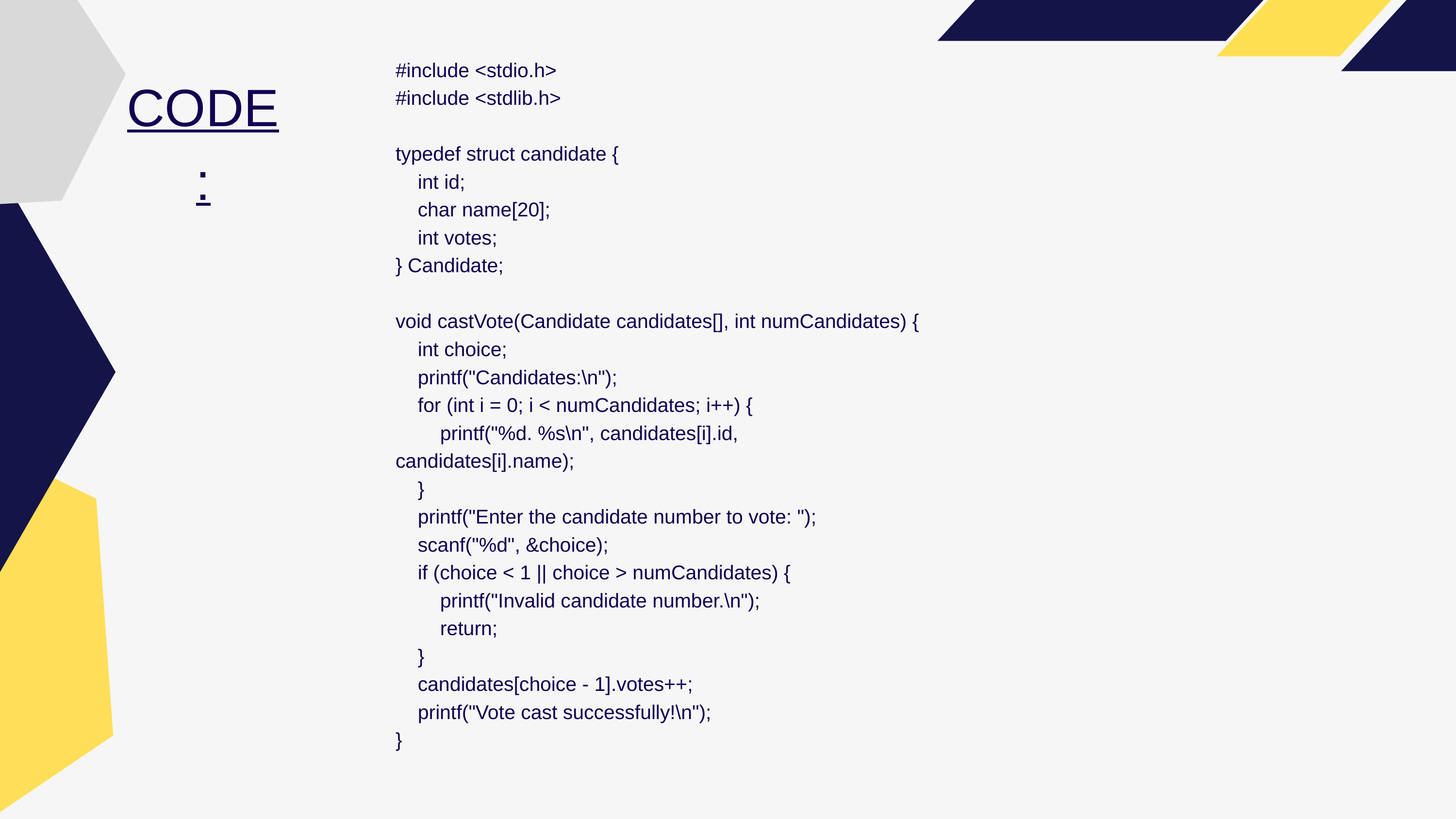

#include <stdio.h>
#include <stdlib.h>

typedef struct candidate {
    int id;
    char name[20];
    int votes;
} Candidate;

void castVote(Candidate candidates[], int numCandidates) {
    int choice;
    printf("Candidates:\n");
    for (int i = 0; i < numCandidates; i++) {
        printf("%d. %s\n", candidates[i].id, candidates[i].name);
    }
    printf("Enter the candidate number to vote: ");
    scanf("%d", &choice);
    if (choice < 1 || choice > numCandidates) {
        printf("Invalid candidate number.\n");
        return;
    }
    candidates[choice - 1].votes++;
    printf("Vote cast successfully!\n");
}

CODE: